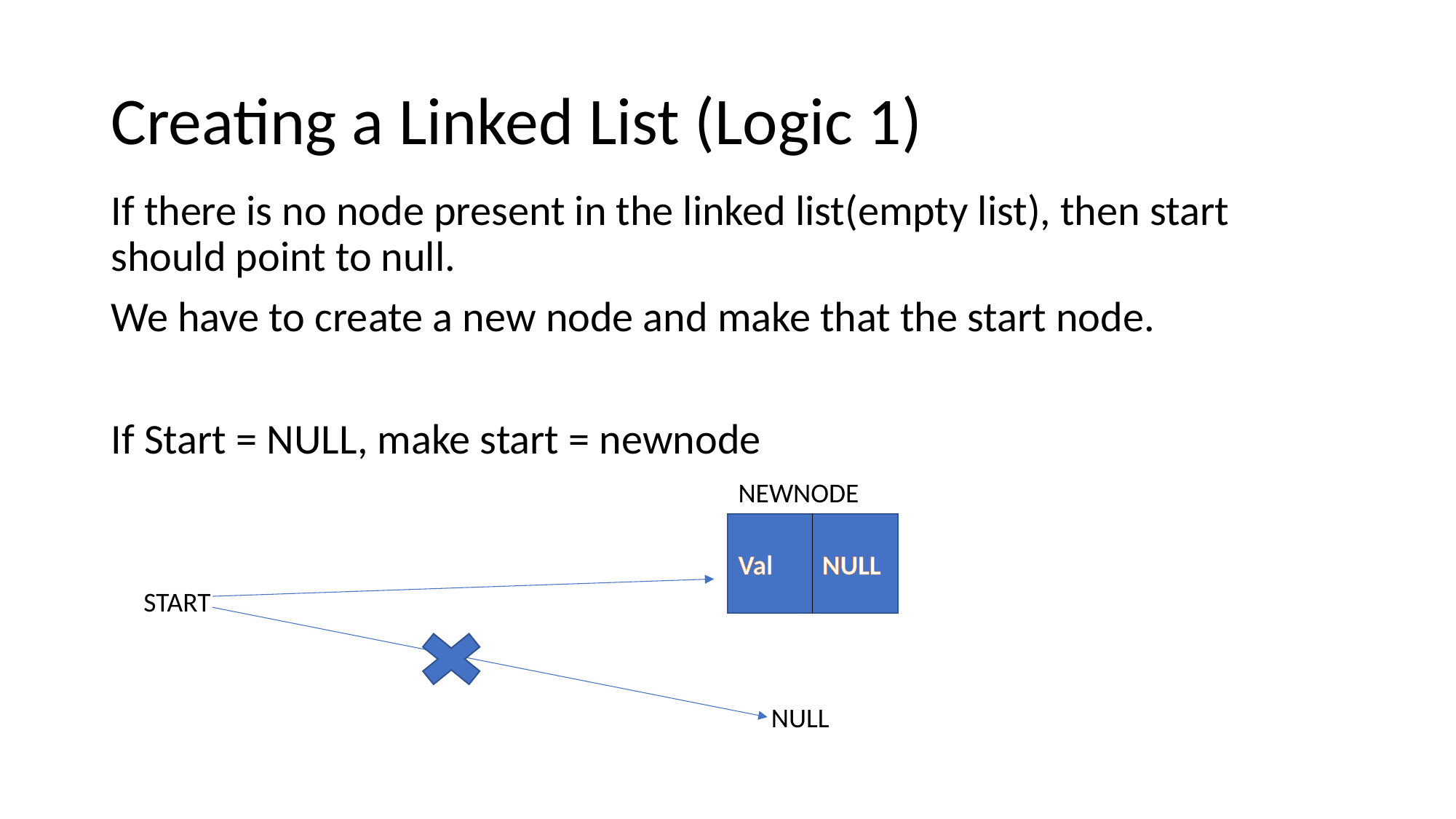

# Creating a Linked List (Logic 1)
If there is no node present in the linked list(empty list), then start should point to null.
We have to create a new node and make that the start node.

If Start = NULL, make start = newnode
NEWNODE
Val        NULL
START

NULL